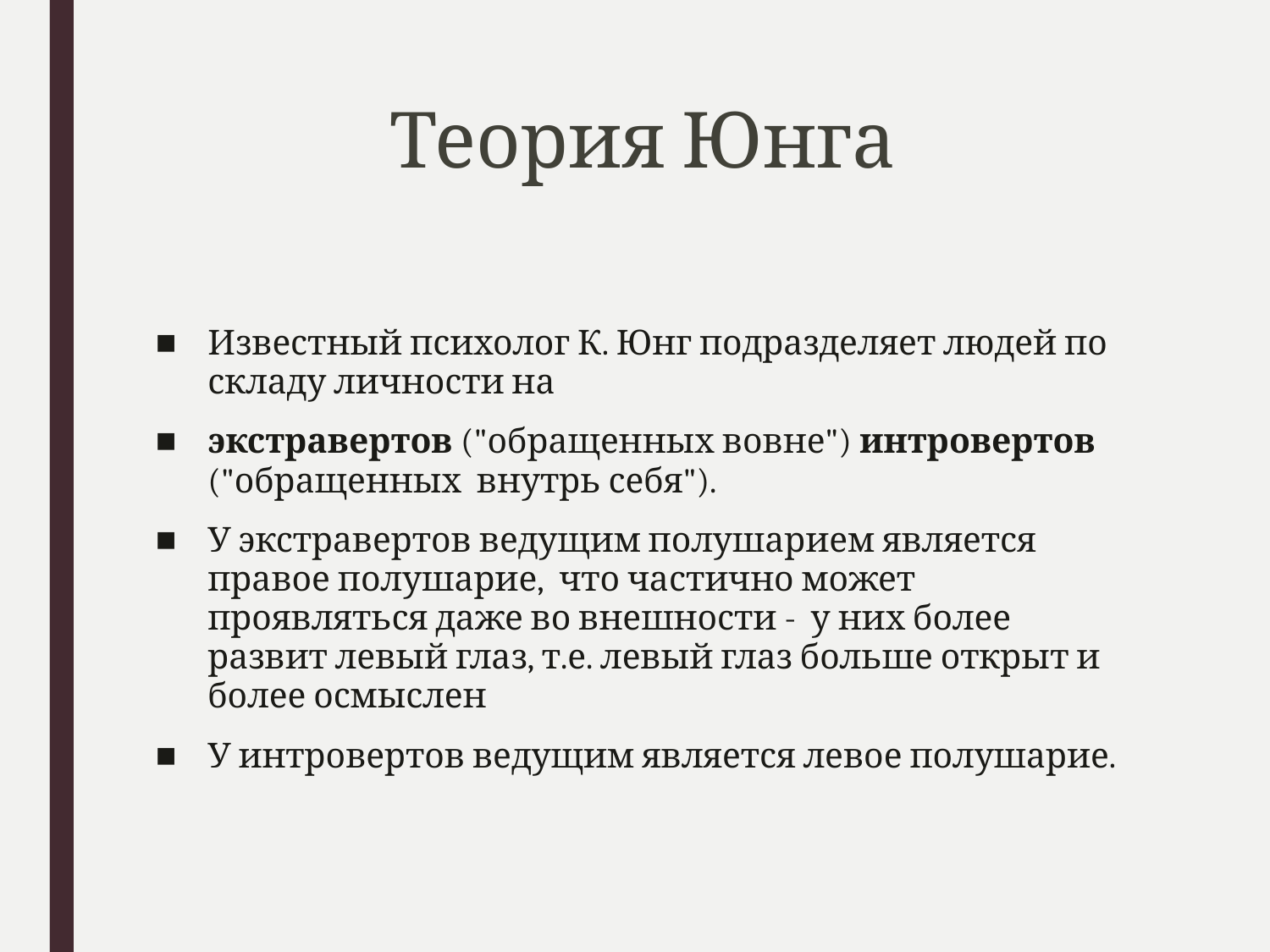

# Теория Юнга
Известный психолог К. Юнг подразделяет людей по складу личности на
экстравертов ("обращенных вовне") интровертов  ("обращенных  внутрь себя").
У экстравертов ведущим полушарием является правое полушарие,  что частично может проявляться даже во внешности -  у них более развит левый глаз, т.е. левый глаз больше открыт и более осмыслен
У интровертов ведущим является левое полушарие.